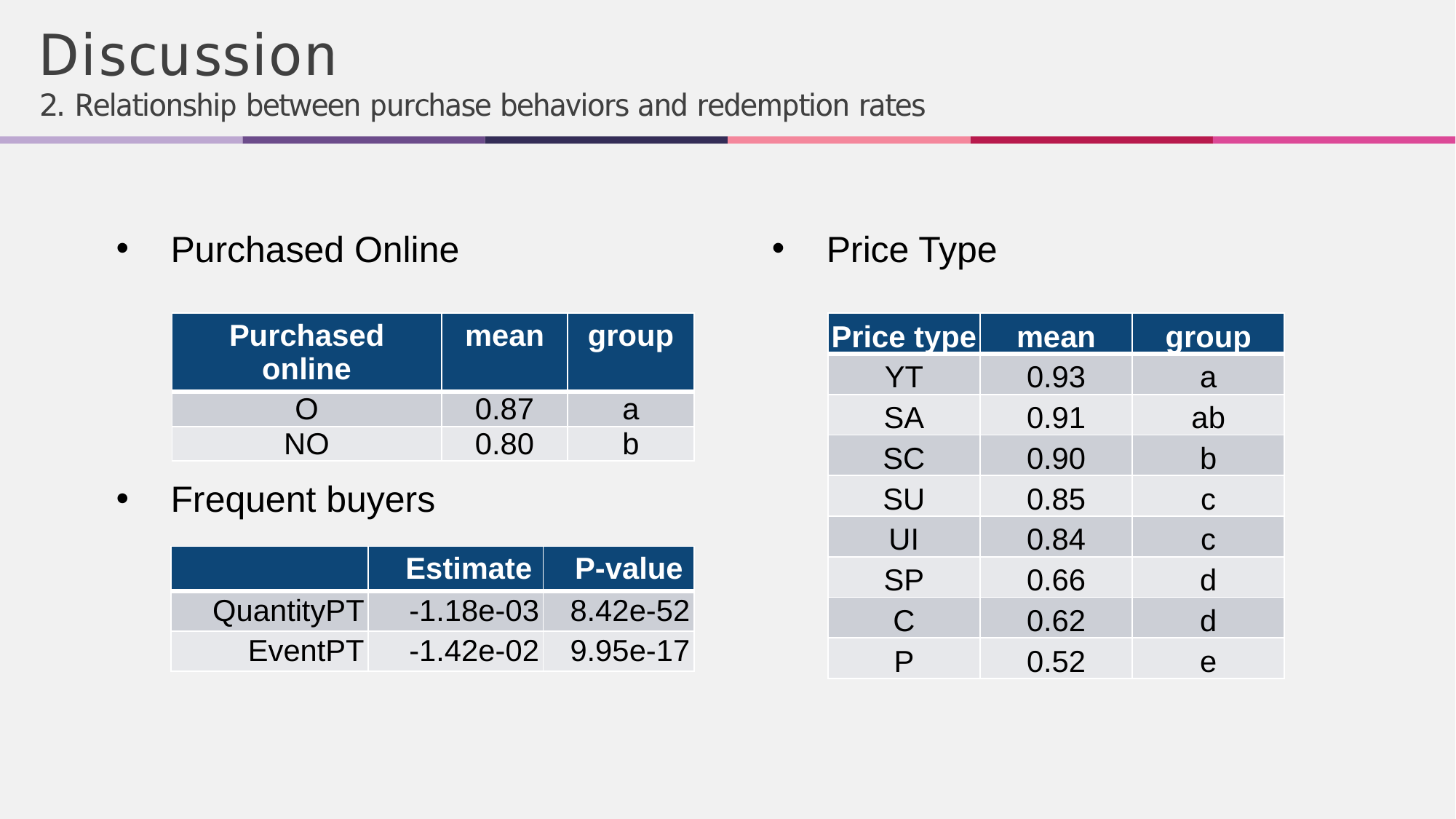

Discussion
2. Relationship between purchase behaviors and redemption rates

Purchased Online
Price Type
| Purchased online | mean | group |
| --- | --- | --- |
| O | 0.87 | a |
| NO | 0.80 | b |
| Price type | mean | group |
| --- | --- | --- |
| YT | 0.93 | a |
| SA | 0.91 | ab |
| SC | 0.90 | b |
| SU | 0.85 | c |
| UI | 0.84 | c |
| SP | 0.66 | d |
| C | 0.62 | d |
| P | 0.52 | e |
Frequent buyers
|  | Estimate | P-value |
| --- | --- | --- |
| QuantityPT | -1.18e-03 | 8.42e-52 |
| EventPT | -1.42e-02 | 9.95e-17 |